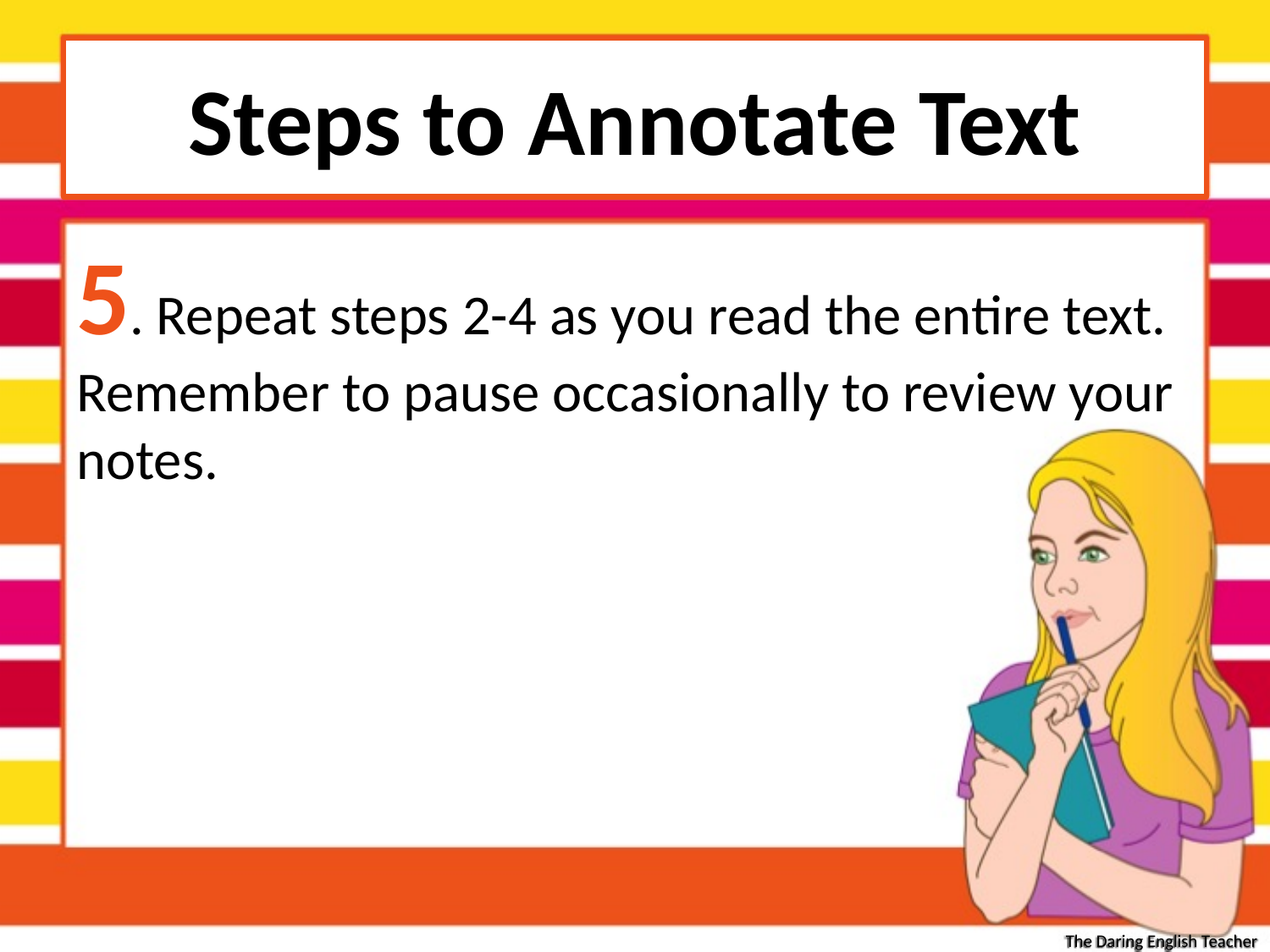

# Steps to Annotate Text
5. Repeat steps 2-4 as you read the entire text. Remember to pause occasionally to review your notes.